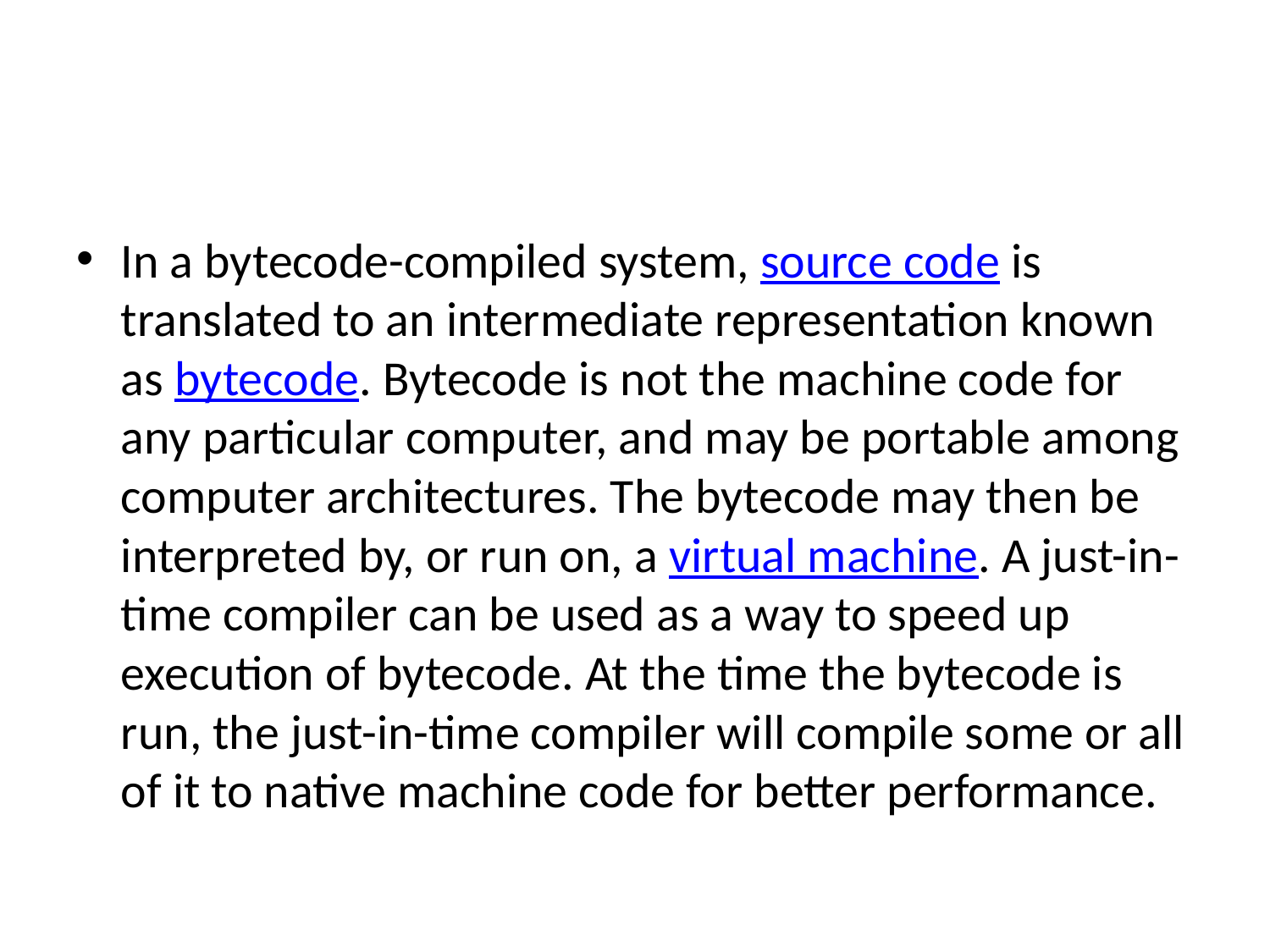

#
In a bytecode-compiled system, source code is translated to an intermediate representation known as bytecode. Bytecode is not the machine code for any particular computer, and may be portable among computer architectures. The bytecode may then be interpreted by, or run on, a virtual machine. A just-in-time compiler can be used as a way to speed up execution of bytecode. At the time the bytecode is run, the just-in-time compiler will compile some or all of it to native machine code for better performance.